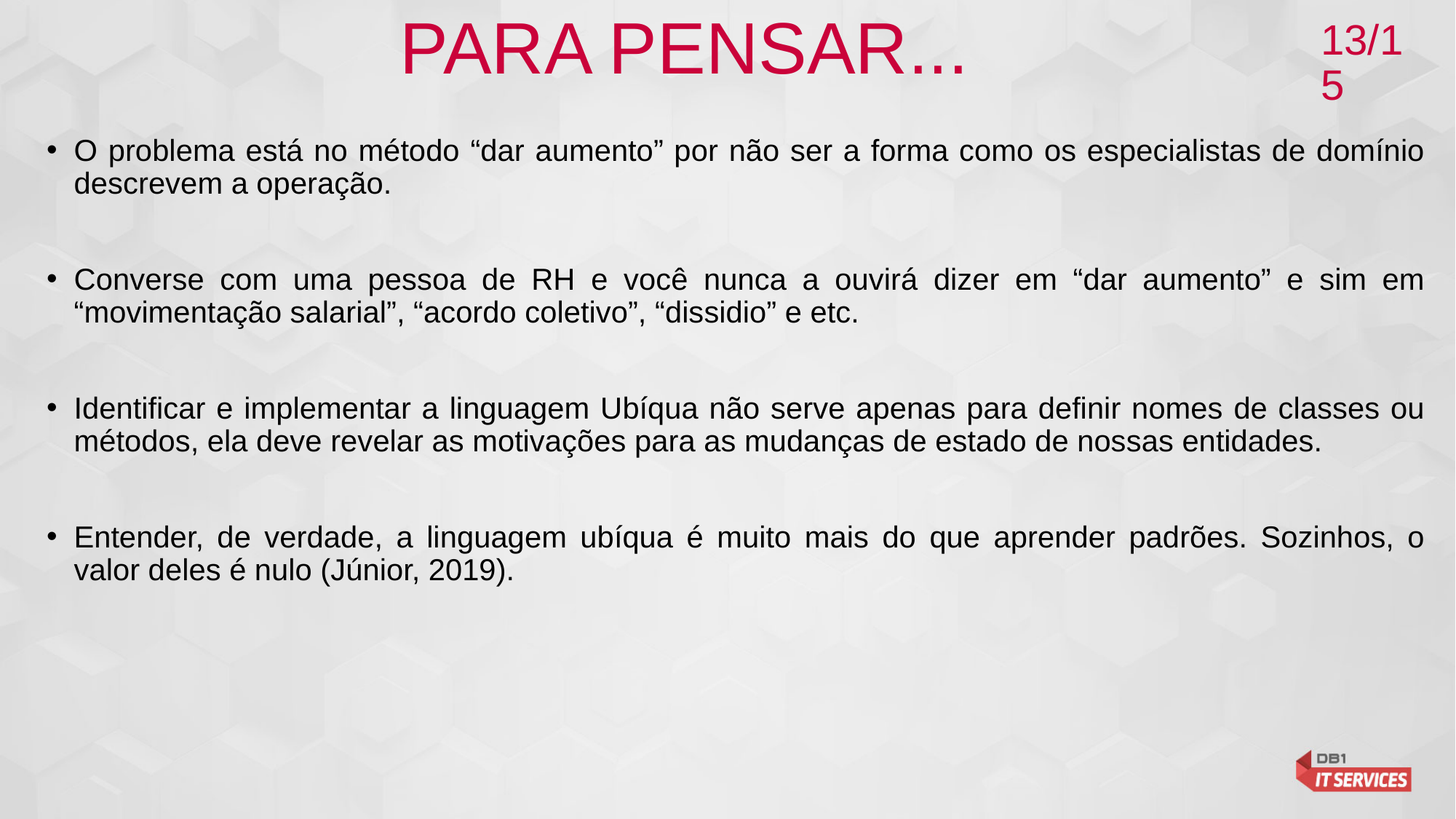

13/15
# PARA PENSAR...
O problema está no método “dar aumento” por não ser a forma como os especialistas de domínio descrevem a operação.

Converse com uma pessoa de RH e você nunca a ouvirá dizer em “dar aumento” e sim em “movimentação salarial”, “acordo coletivo”, “dissidio” e etc.

Identificar e implementar a linguagem Ubíqua não serve apenas para definir nomes de classes ou métodos, ela deve revelar as motivações para as mudanças de estado de nossas entidades.

Entender, de verdade, a linguagem ubíqua é muito mais do que aprender padrões. Sozinhos, o valor deles é nulo (Júnior, 2019).